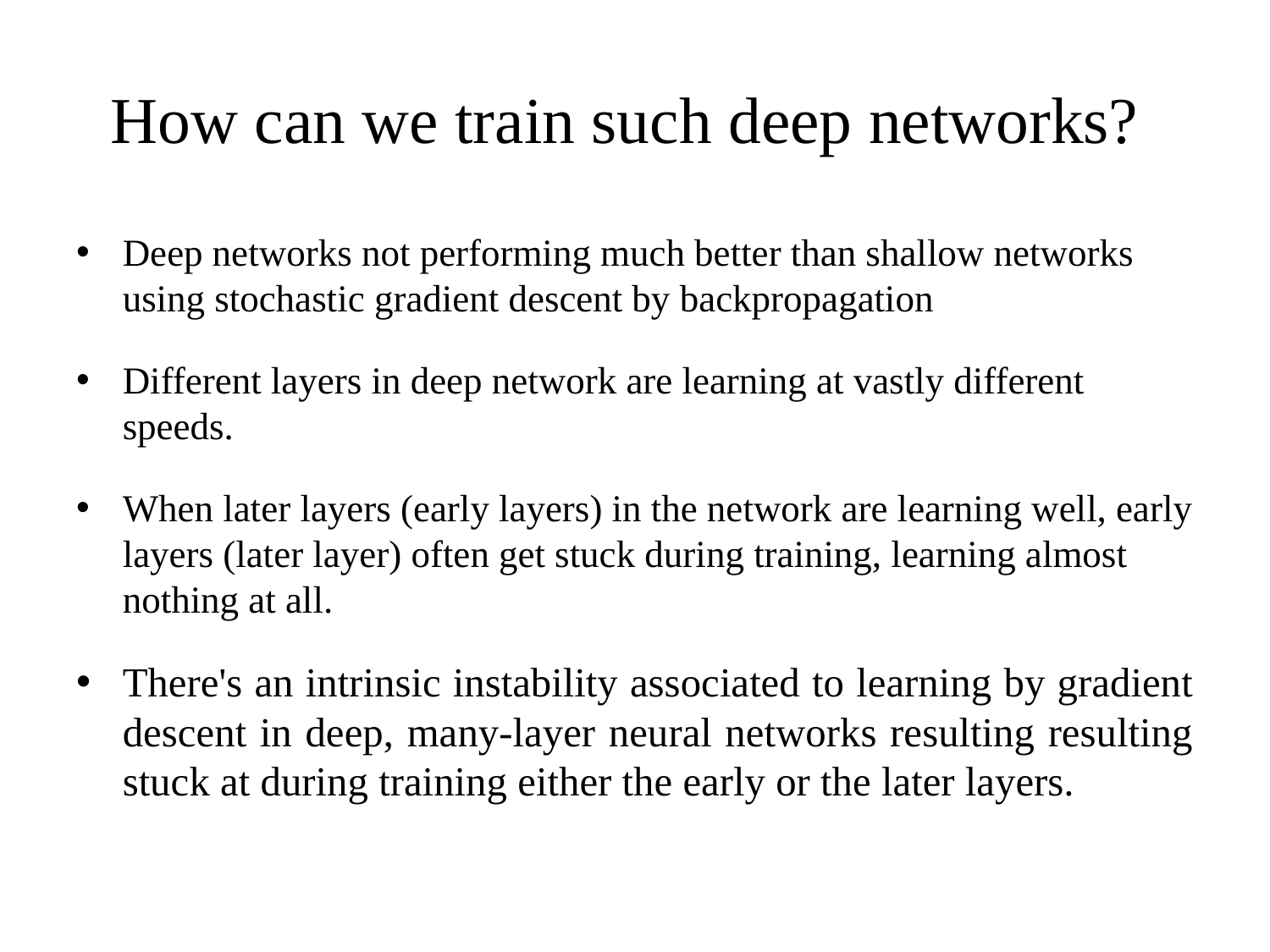

# How can we train such deep networks?
Deep networks not performing much better than shallow networks using stochastic gradient descent by backpropagation

Different layers in deep network are learning at vastly different speeds.

When later layers (early layers) in the network are learning well, early layers (later layer) often get stuck during training, learning almost nothing at all.

There's an intrinsic instability associated to learning by gradient descent in deep, many-layer neural networks resulting resulting stuck at during training either the early or the later layers.